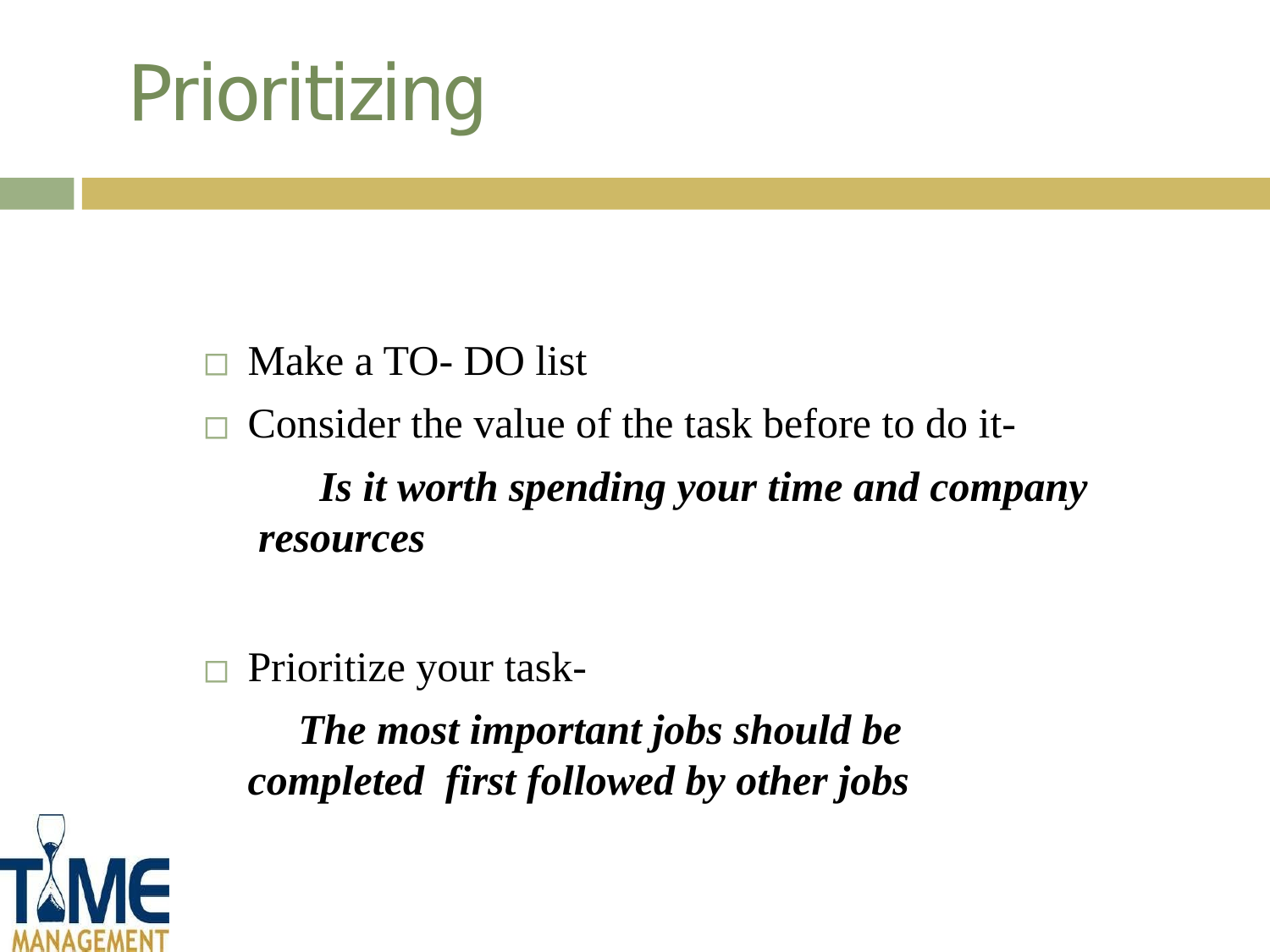

# Prioritizing
Make a TO- DO list
Consider the value of the task before to do it-
Is it worth spending your time and company  resources

Prioritize your task-
The most important jobs should be completed  first followed by other jobs